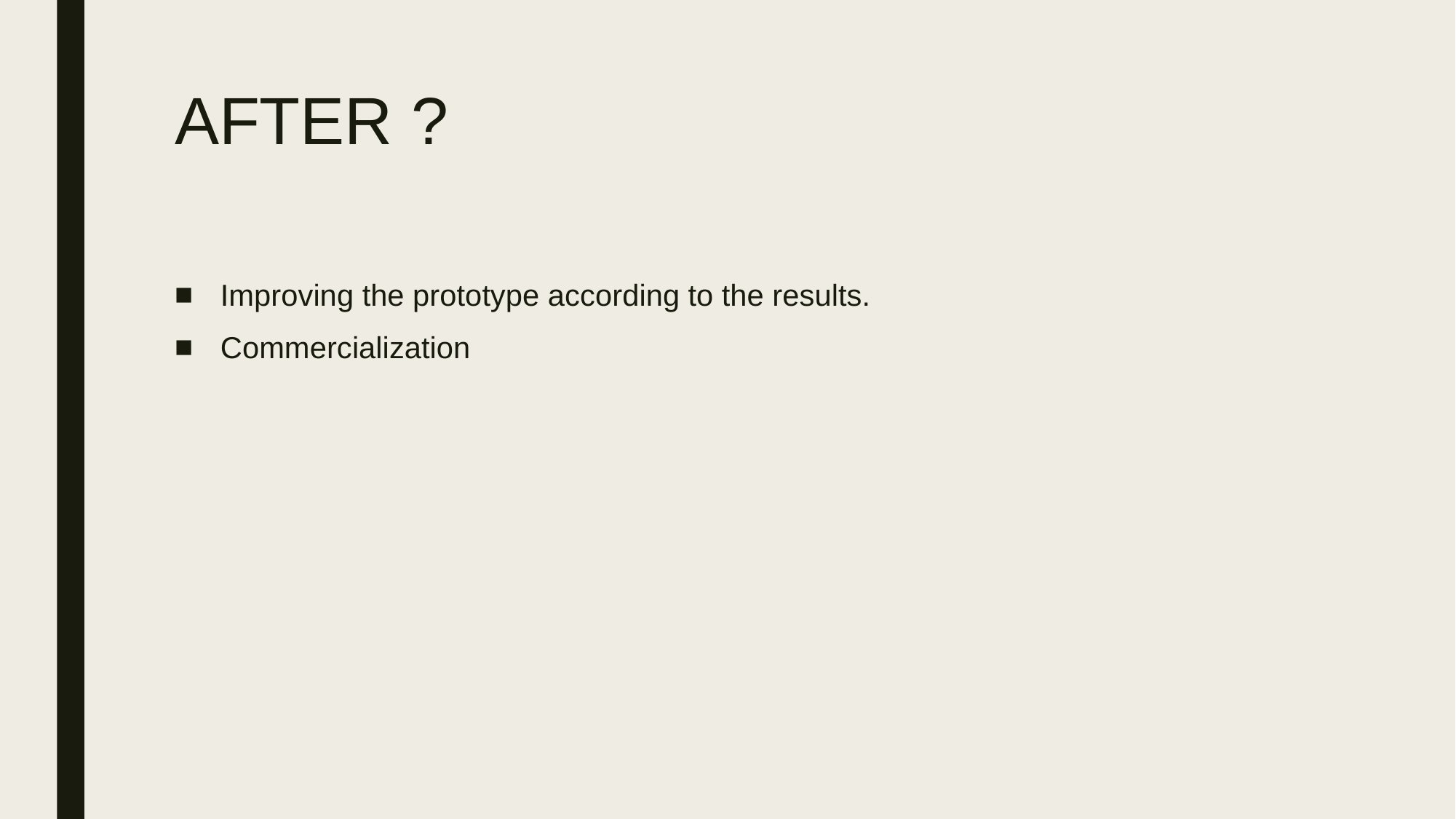

# AFTER ?
Improving the prototype according to the results.
Commercialization